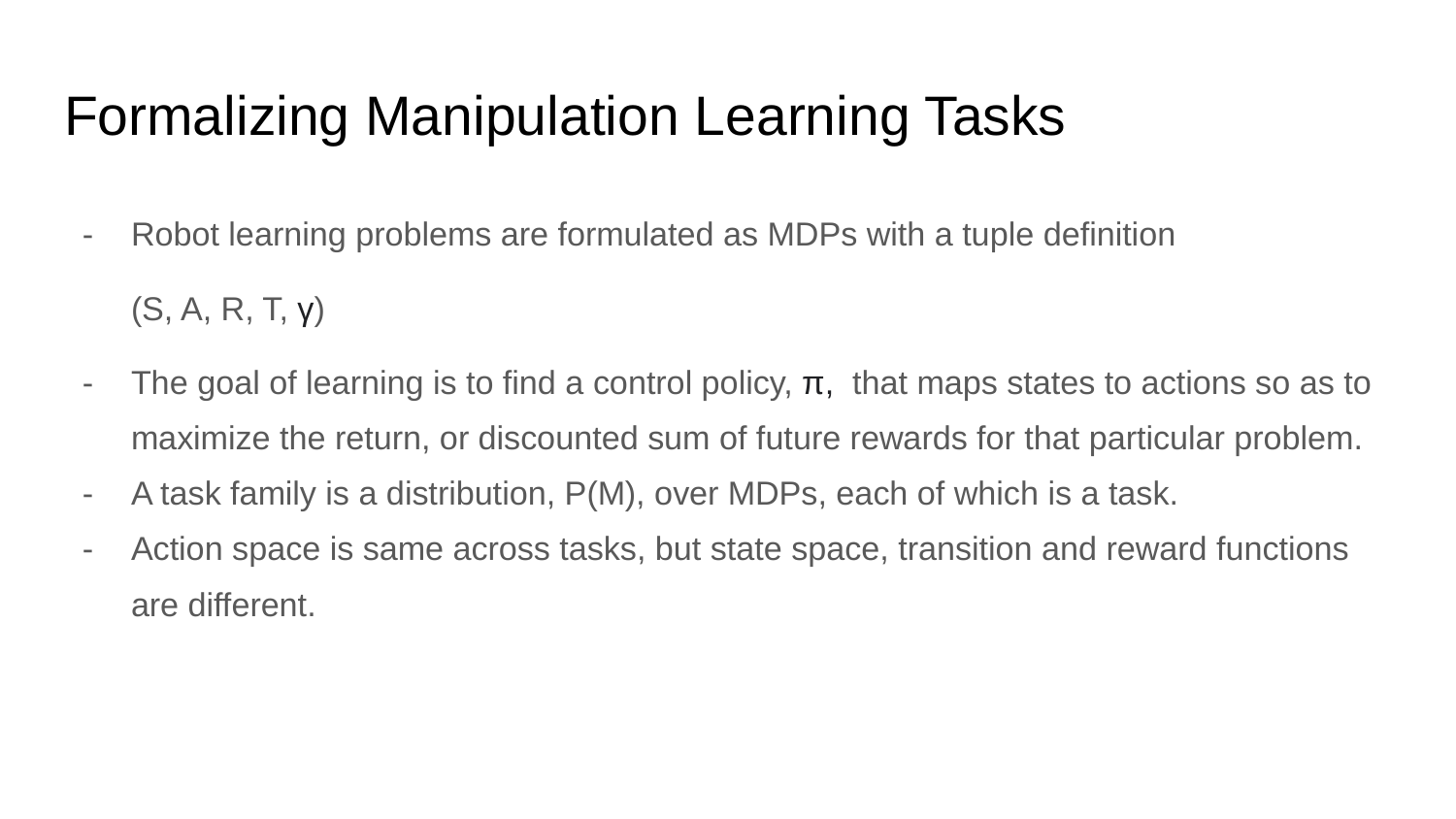

# Formalizing Manipulation Learning Tasks
Robot learning problems are formulated as MDPs with a tuple definition
(S, A, R, T, γ)
The goal of learning is to find a control policy, π,  that maps states to actions so as to maximize the return, or discounted sum of future rewards for that particular problem.
A task family is a distribution, P(M), over MDPs, each of which is a task.
Action space is same across tasks, but state space, transition and reward functions are different.